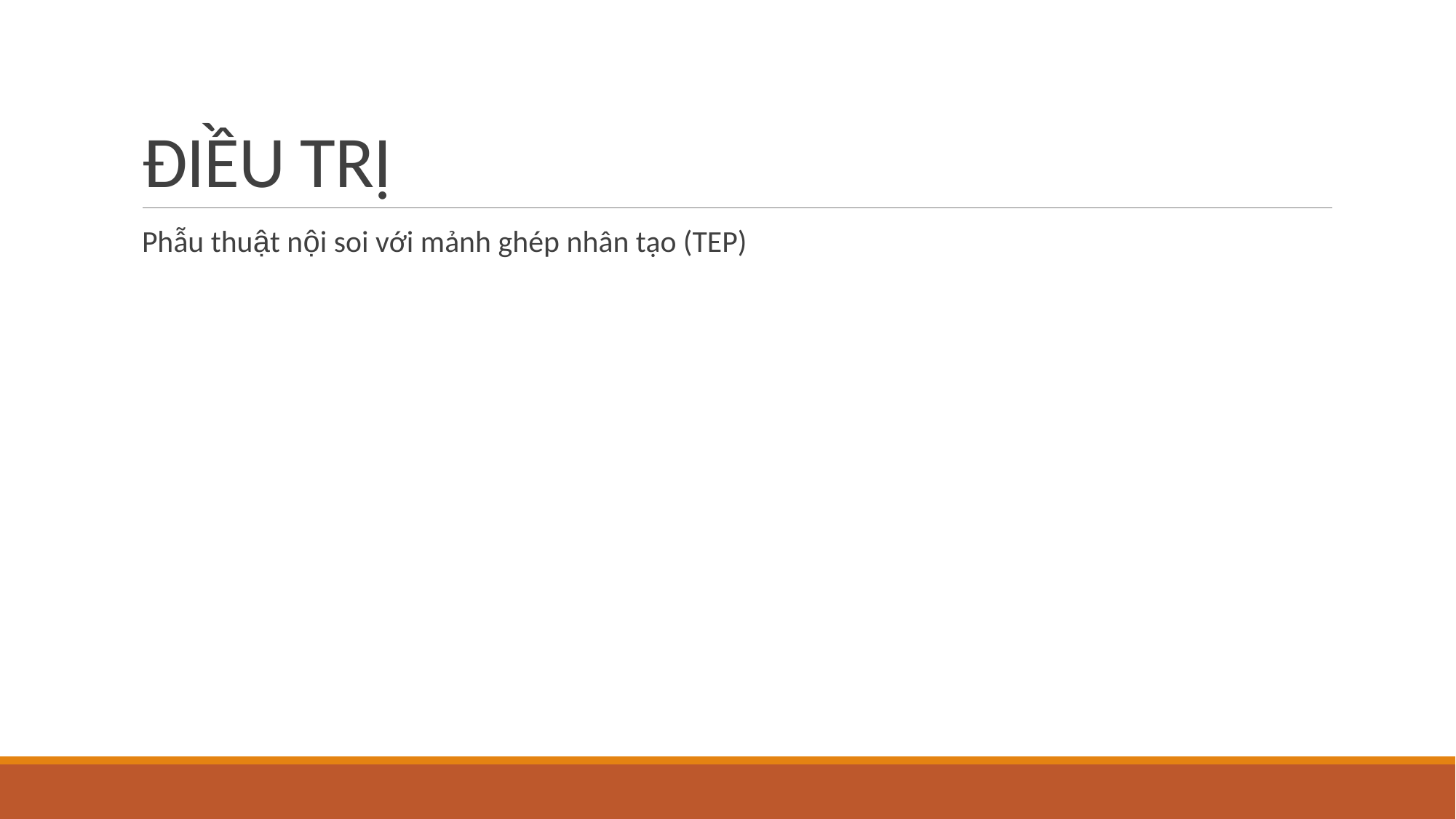

# ĐIỀU TRỊ
Phẫu thuật nội soi với mảnh ghép nhân tạo (TEP)